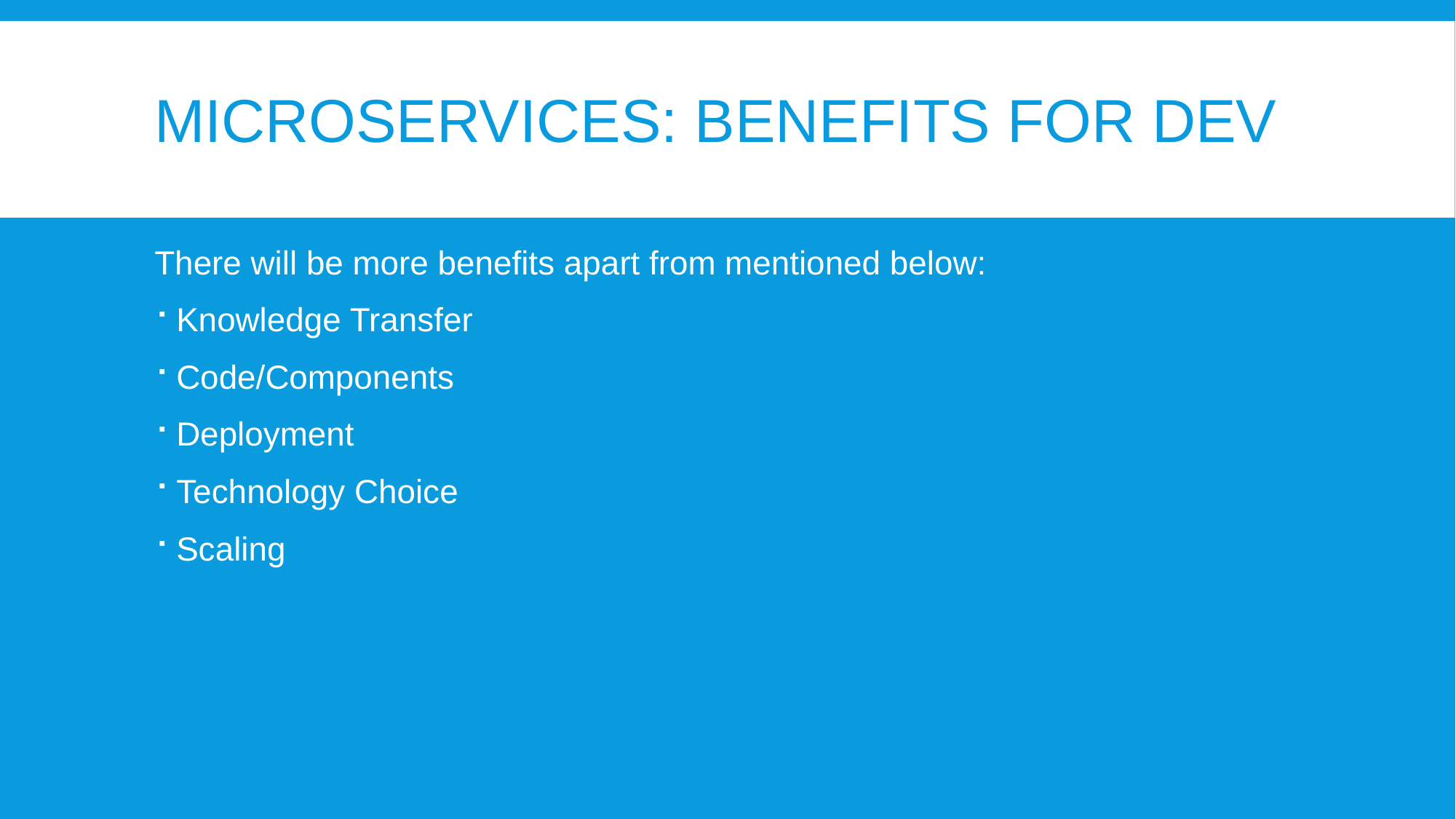

# Microservices: Benefits for Dev
There will be more benefits apart from mentioned below:
Knowledge Transfer
Code/Components
Deployment
Technology Choice
Scaling